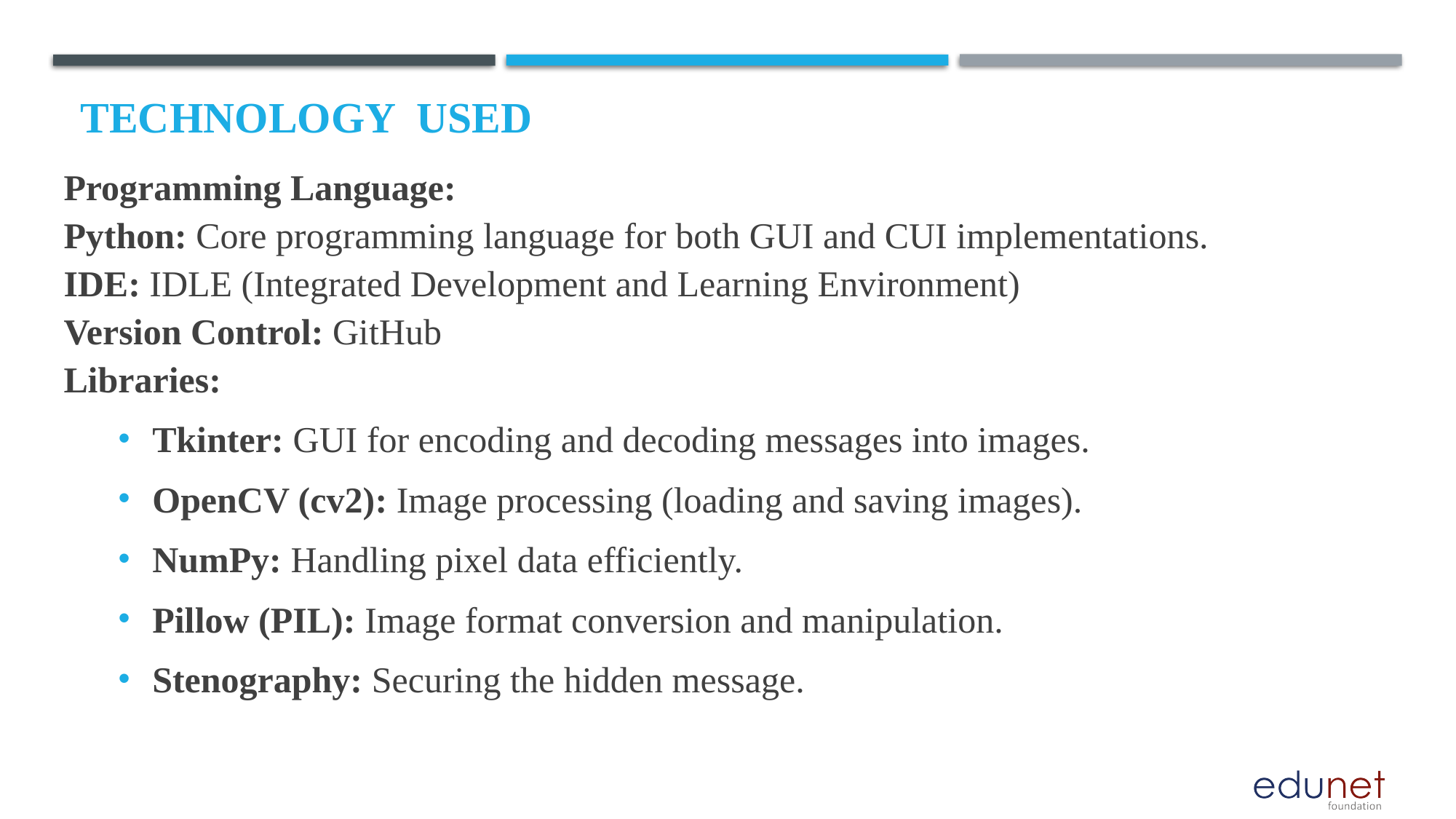

# Technology  used
Programming Language:
Python: Core programming language for both GUI and CUI implementations.
IDE: IDLE (Integrated Development and Learning Environment)
Version Control: GitHub
Libraries:
Tkinter: GUI for encoding and decoding messages into images.
OpenCV (cv2): Image processing (loading and saving images).
NumPy: Handling pixel data efficiently.
Pillow (PIL): Image format conversion and manipulation.
Stenography: Securing the hidden message.